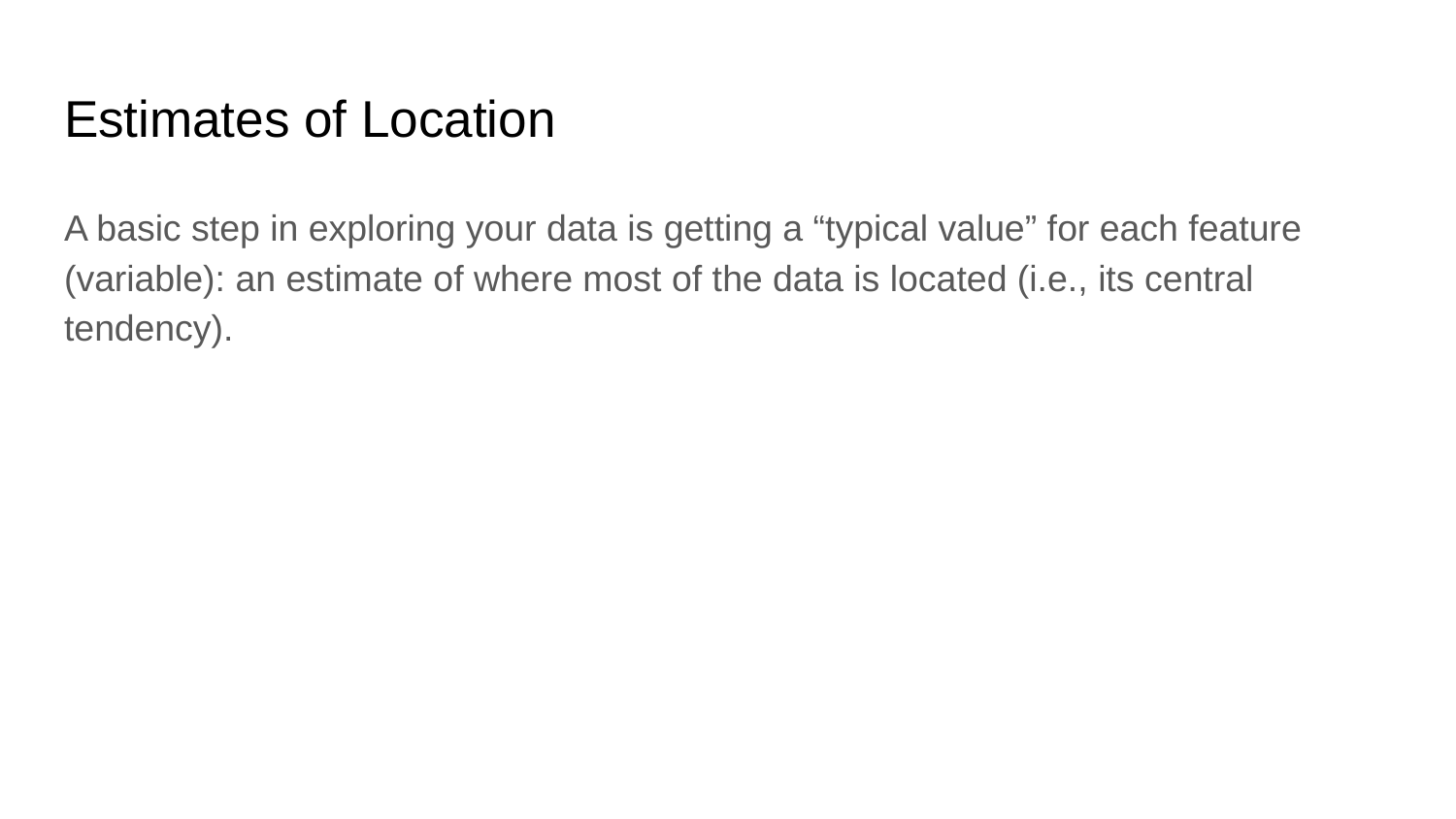

# Estimates of Location
A basic step in exploring your data is getting a “typical value” for each feature (variable): an estimate of where most of the data is located (i.e., its central tendency).